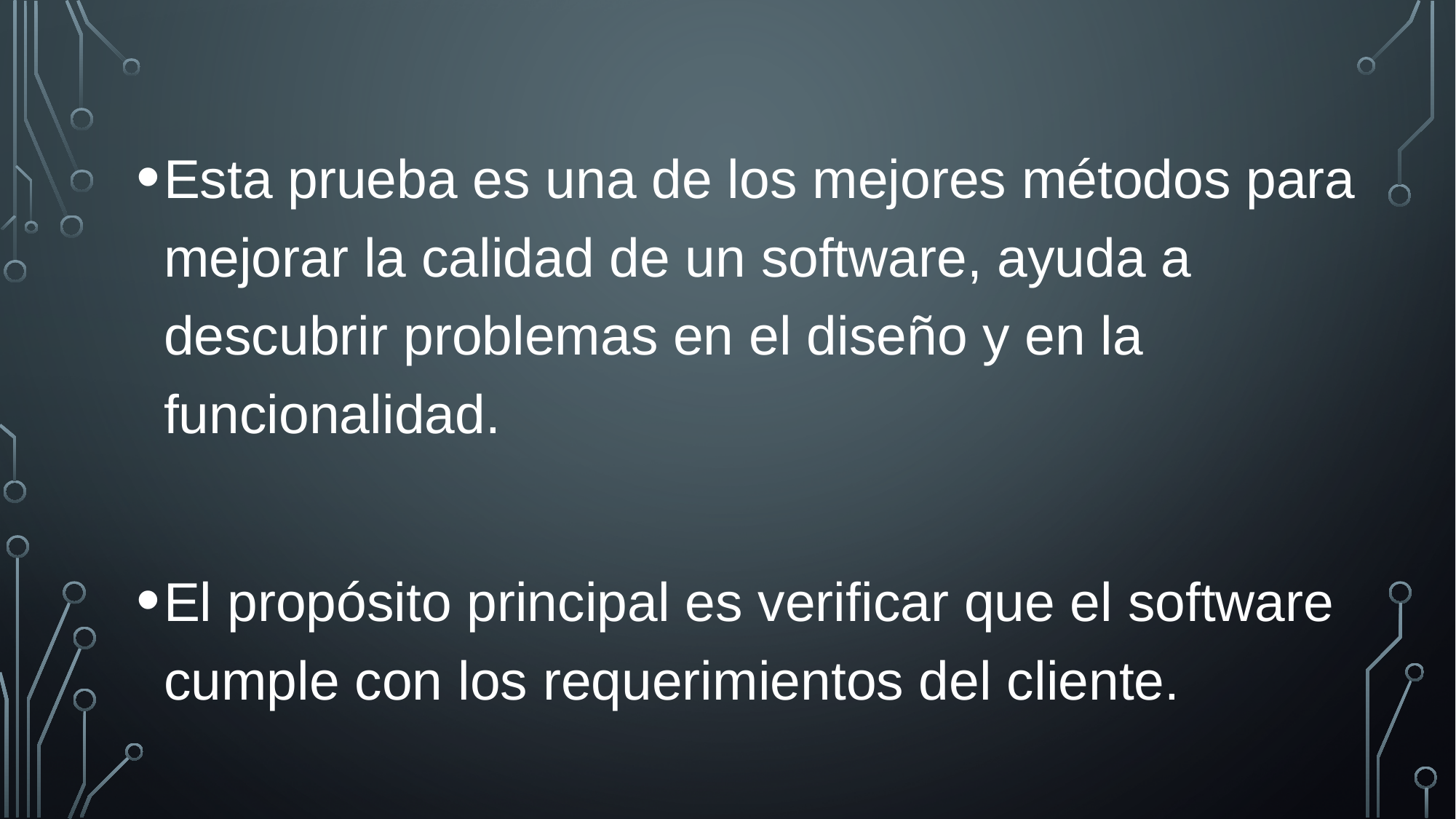

Esta prueba es una de los mejores métodos para mejorar la calidad de un software, ayuda a descubrir problemas en el diseño y en la funcionalidad.

El propósito principal es verificar que el software cumple con los requerimientos del cliente.